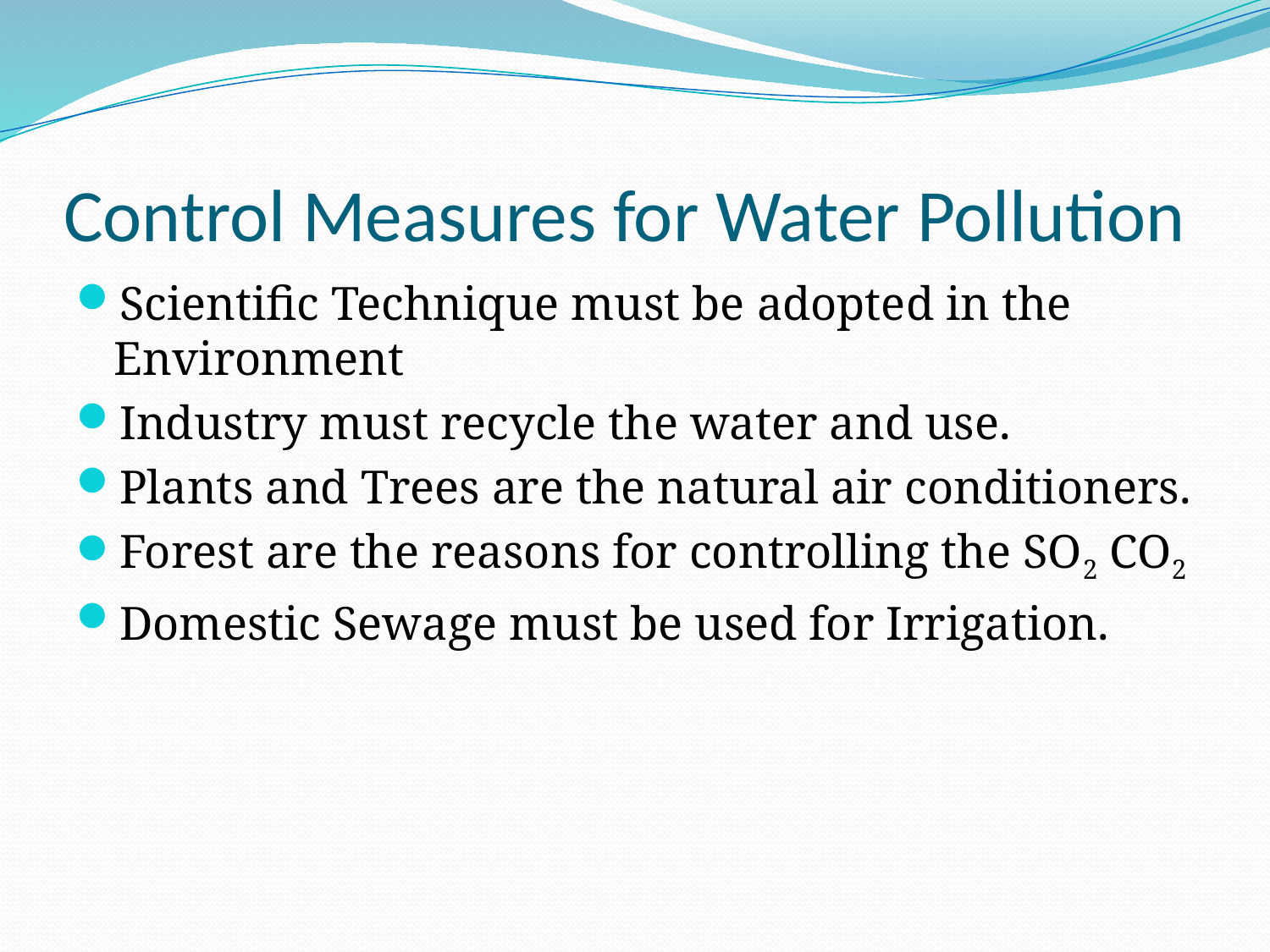

# Control Measures for Water Pollution
Scientific Technique must be adopted in the Environment
Industry must recycle the water and use.
Plants and Trees are the natural air conditioners.
Forest are the reasons for controlling the SO2 CO2
Domestic Sewage must be used for Irrigation.